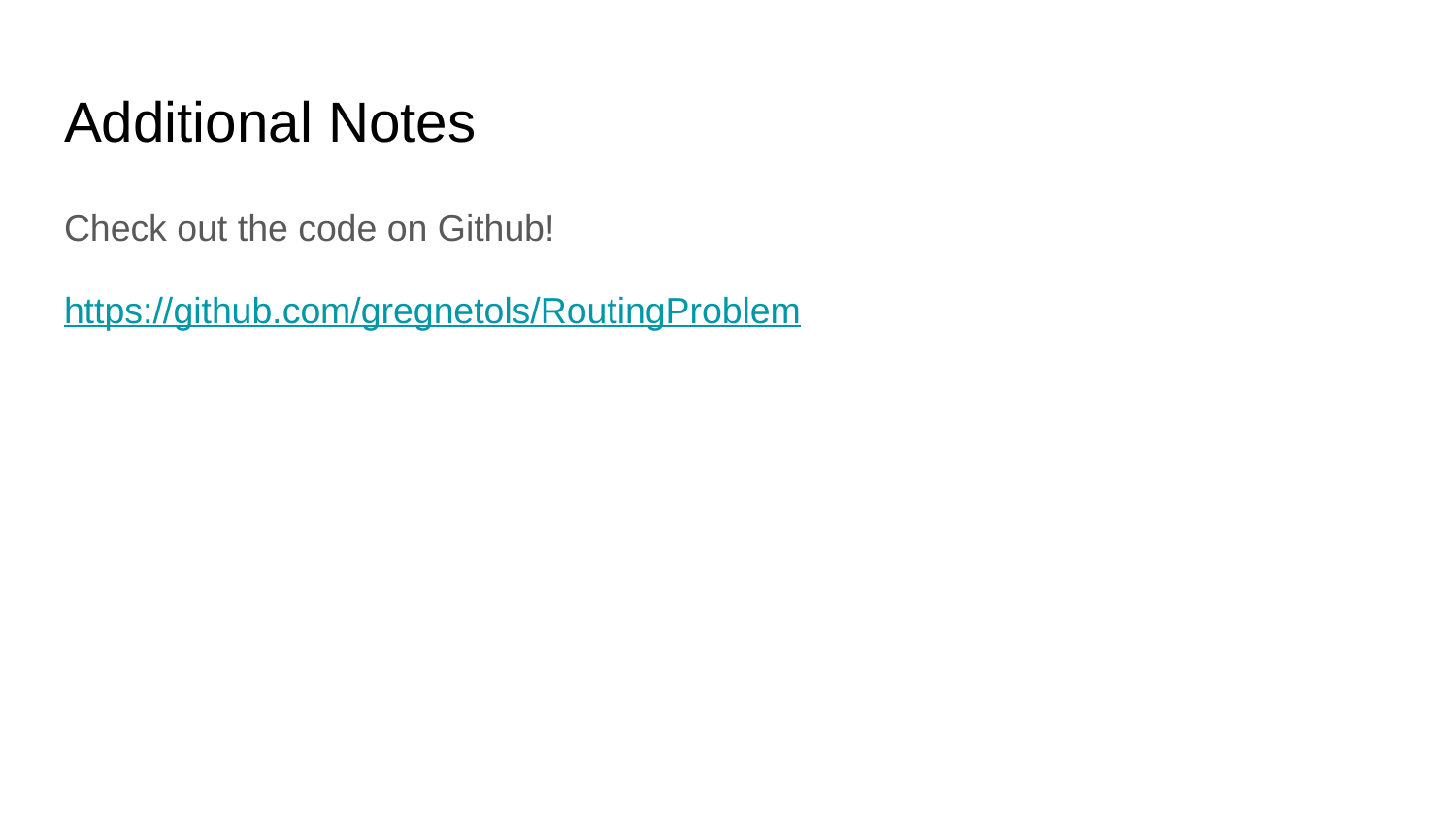

# Additional Notes
Check out the code on Github!
https://github.com/gregnetols/RoutingProblem